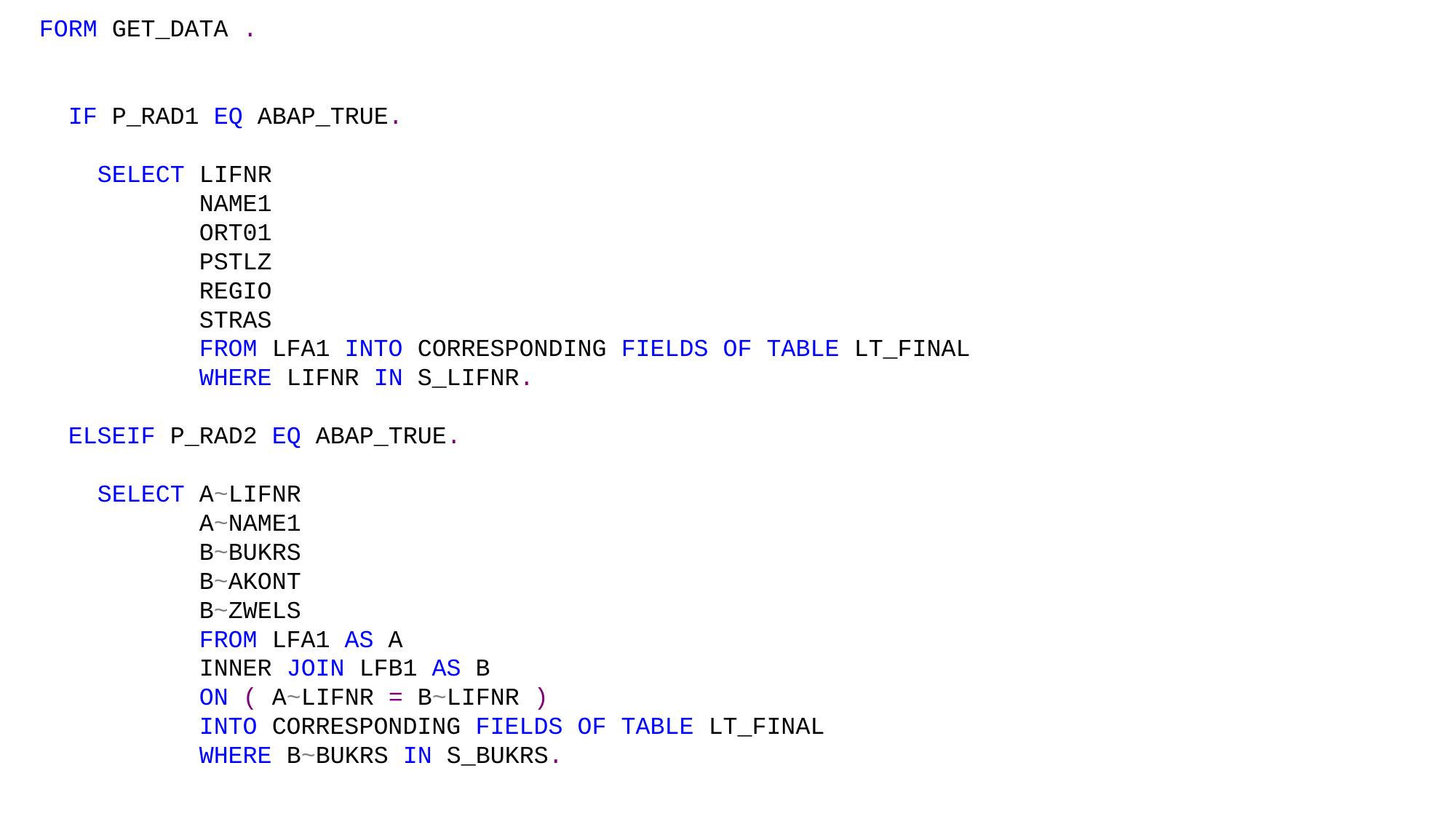

FORM GET_DATA .
  IF P_RAD1 EQ ABAP_TRUE.
    SELECT LIFNR
           NAME1
           ORT01
           PSTLZ
           REGIO
           STRAS
           FROM LFA1 INTO CORRESPONDING FIELDS OF TABLE LT_FINAL
           WHERE LIFNR IN S_LIFNR.
  ELSEIF P_RAD2 EQ ABAP_TRUE.
    SELECT A~LIFNR
           A~NAME1
           B~BUKRS
           B~AKONT
           B~ZWELS
           FROM LFA1 AS A
           INNER JOIN LFB1 AS B
           ON ( A~LIFNR = B~LIFNR )
           INTO CORRESPONDING FIELDS OF TABLE LT_FINAL
           WHERE B~BUKRS IN S_BUKRS.